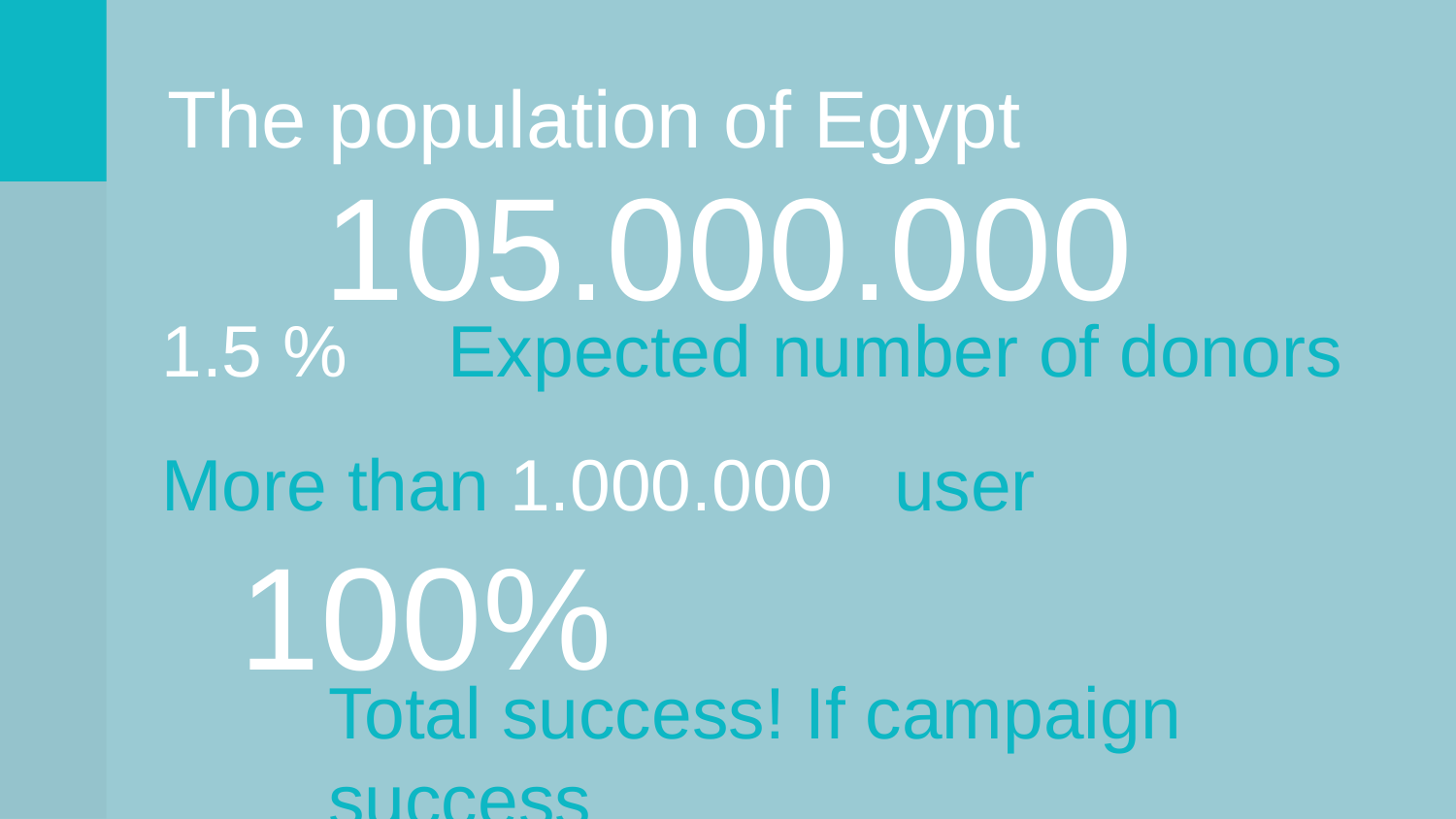

The population of Egypt
105.000.000
1.5 %     Expected number of donors
More than 1.000.000   user
100%
Total success! If campaign success